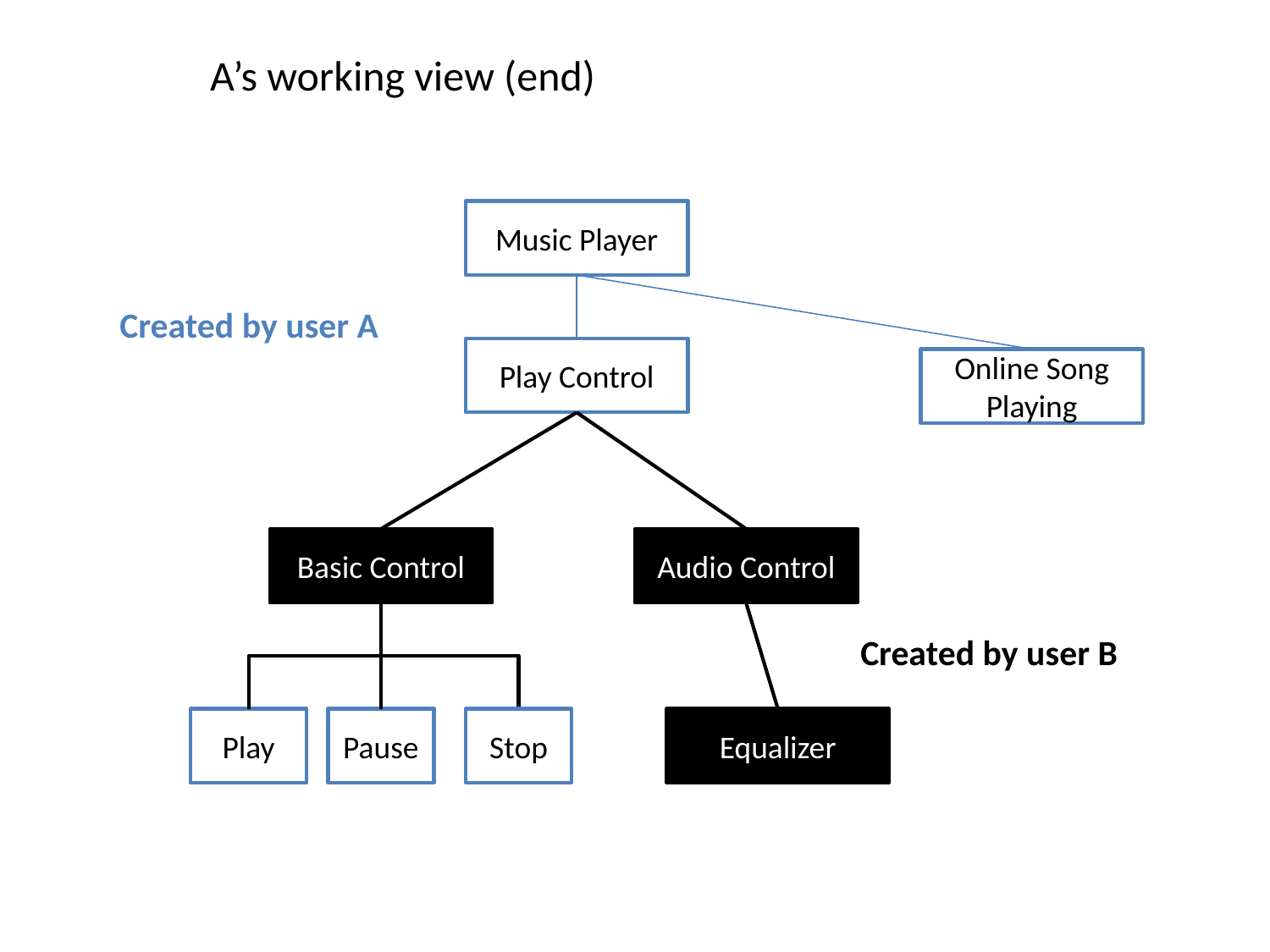

A’s working view (end)
Music Player
Created by user A
Play Control
Online Song Playing
Basic Control
Audio Control
Created by user B
Play
Pause
Stop
Equalizer